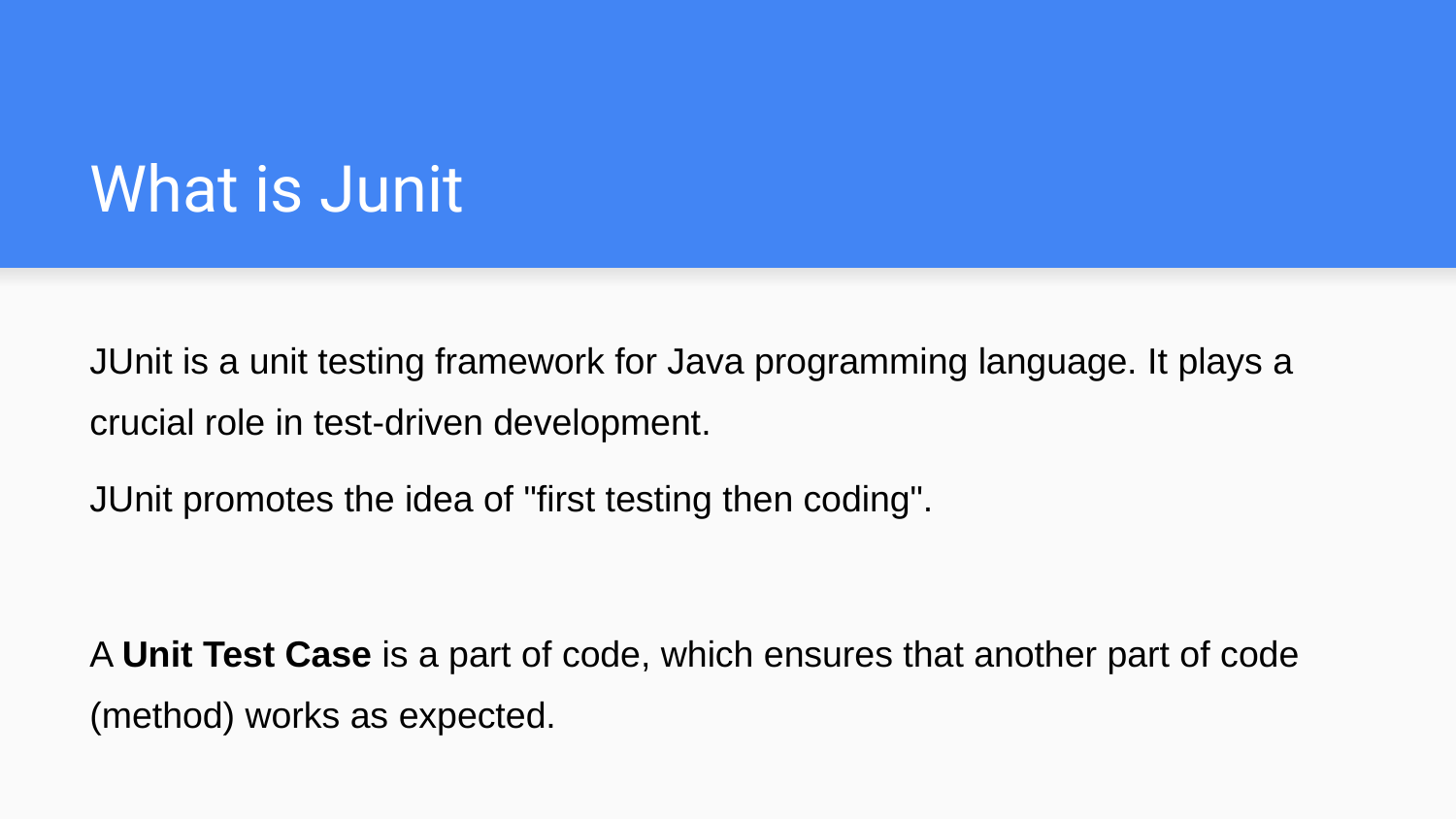

# What is Junit
JUnit is a unit testing framework for Java programming language. It plays a crucial role in test-driven development.
JUnit promotes the idea of "first testing then coding".

A Unit Test Case is a part of code, which ensures that another part of code (method) works as expected.